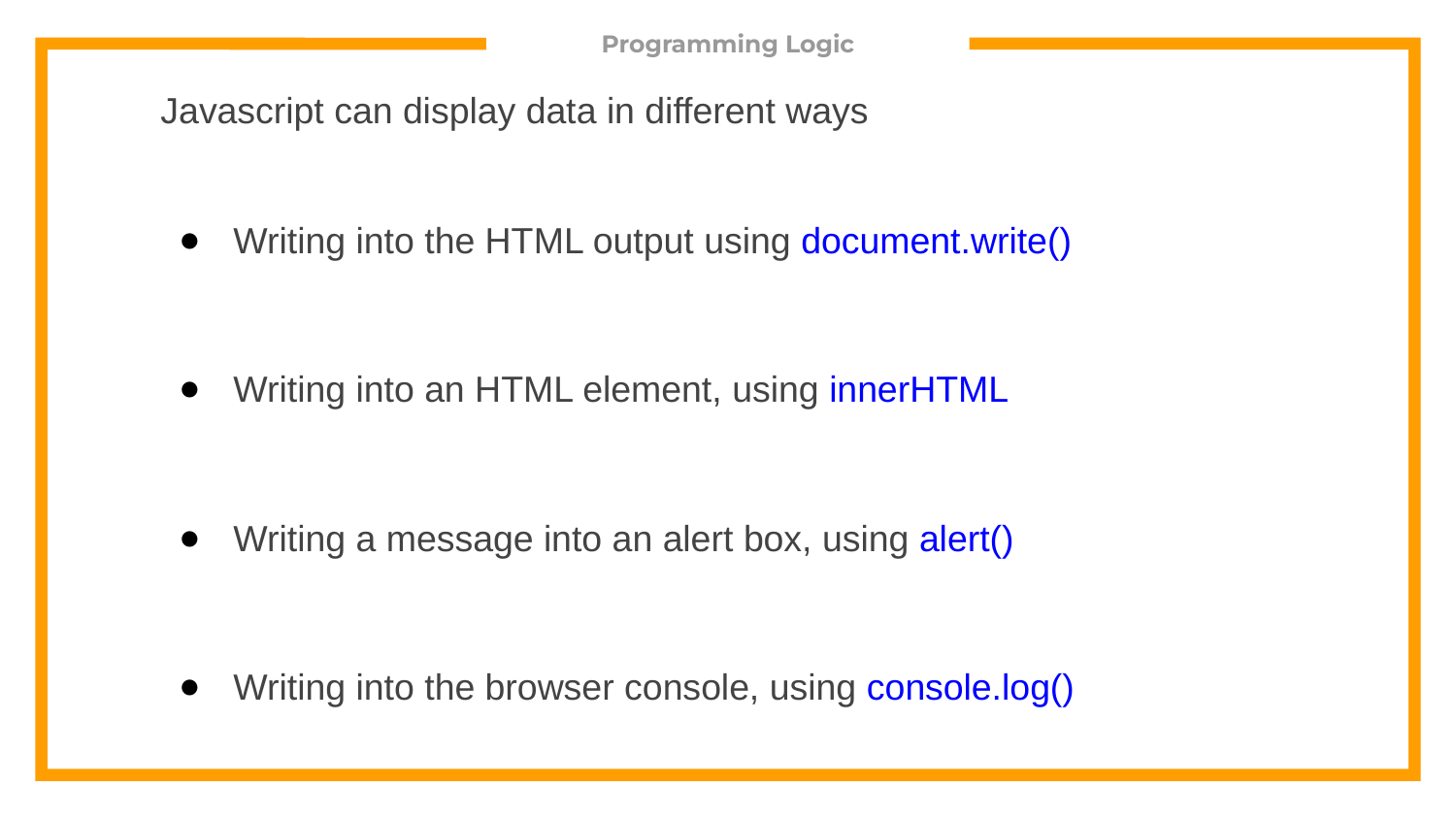

# Programming Logic
Javascript can display data in different ways

Writing into the HTML output using document.write()

Writing into an HTML element, using innerHTML

Writing a message into an alert box, using alert()

Writing into the browser console, using console.log()